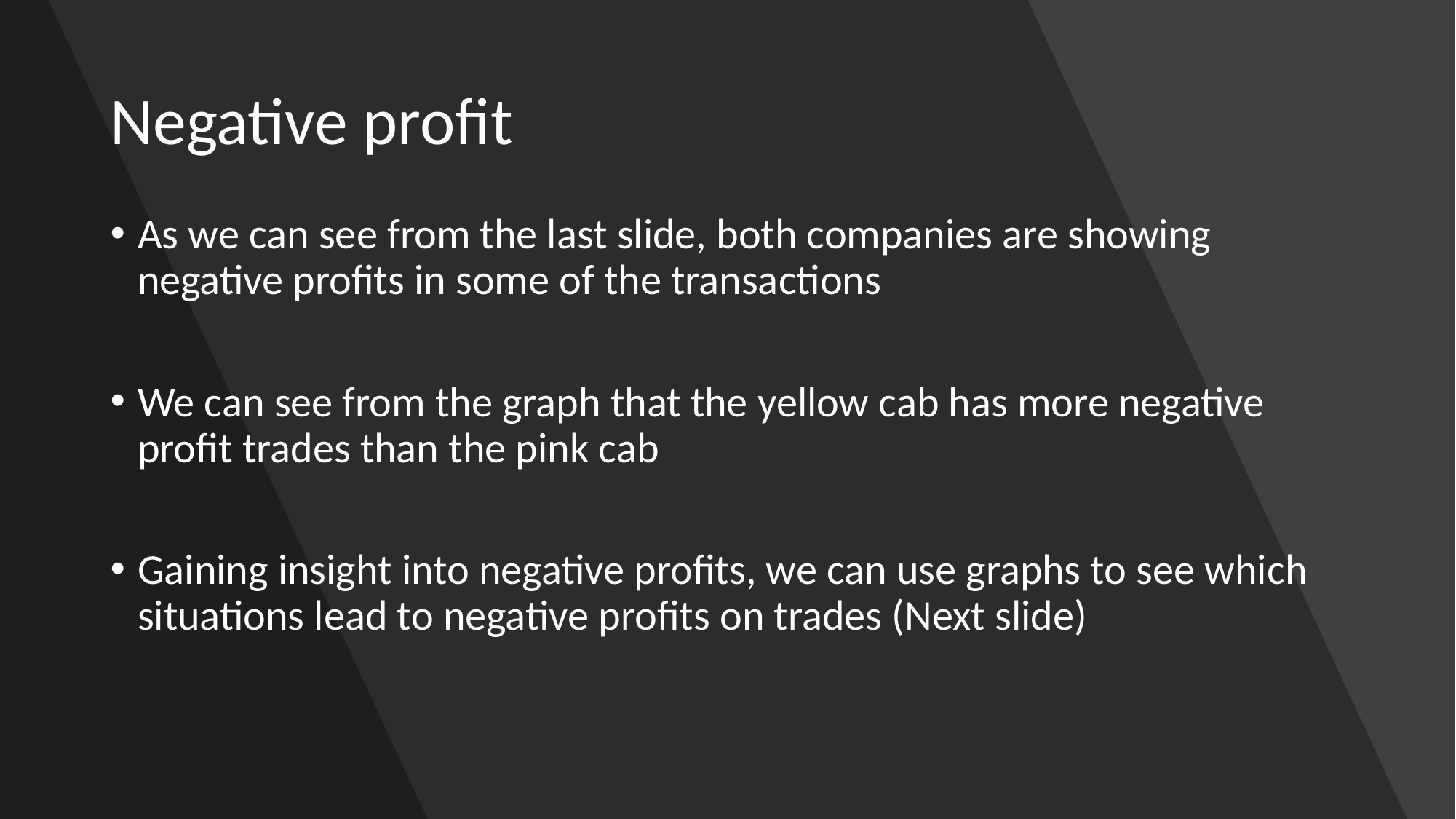

# Negative profit
As we can see from the last slide, both companies are showing negative profits in some of the transactions

We can see from the graph that the yellow cab has more negative profit trades than the pink cab

Gaining insight into negative profits, we can use graphs to see which situations lead to negative profits on trades (Next slide)